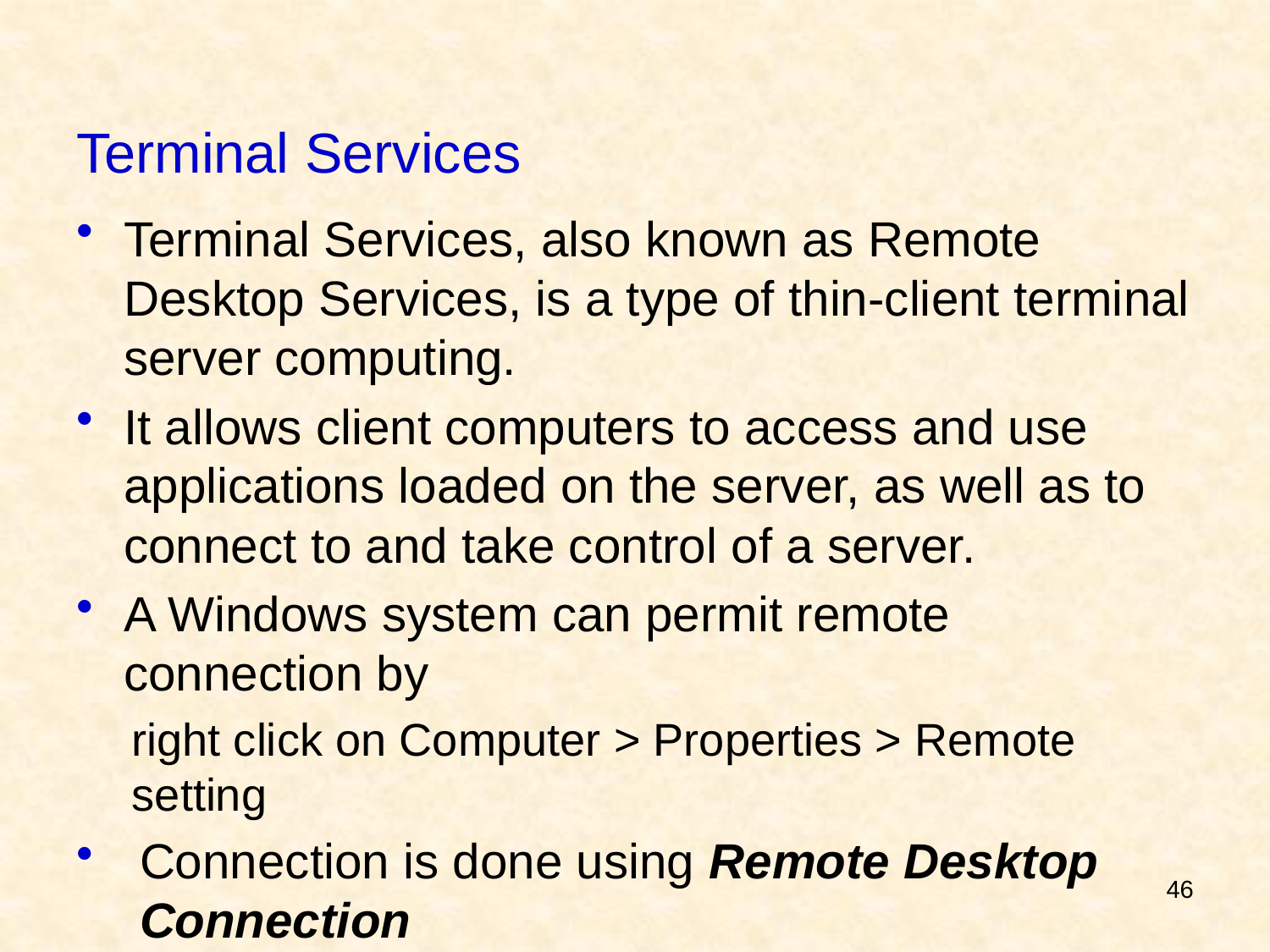

# Terminal Services
Terminal Services, also known as Remote Desktop Services, is a type of thin-client terminal server computing.
It allows client computers to access and use applications loaded on the server, as well as to connect to and take control of a server.
A Windows system can permit remote connection by
right click on Computer > Properties > Remote setting
Connection is done using Remote Desktop Connection

46